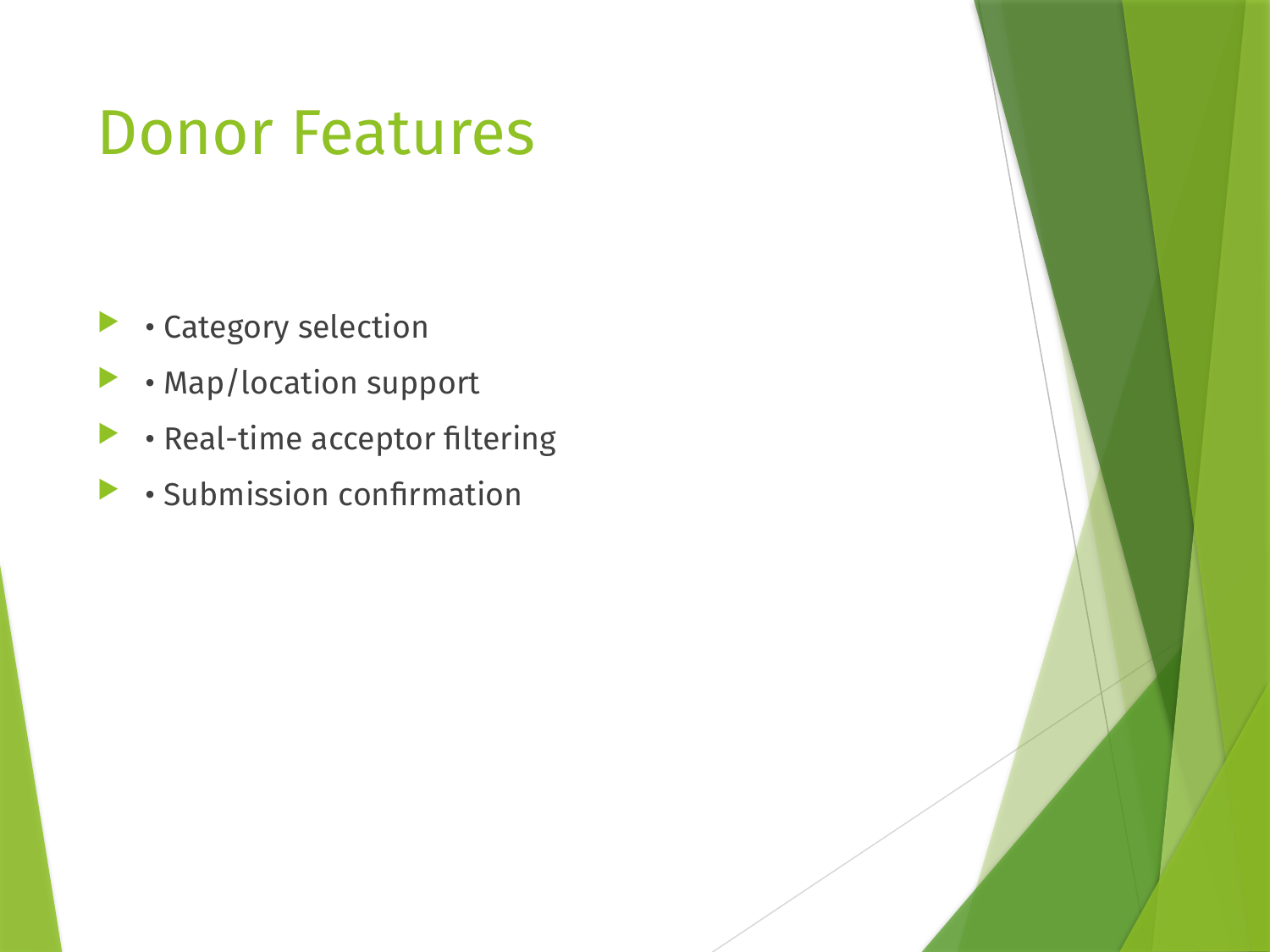

# Donor Features
• Category selection
• Map/location support
• Real-time acceptor filtering
• Submission confirmation